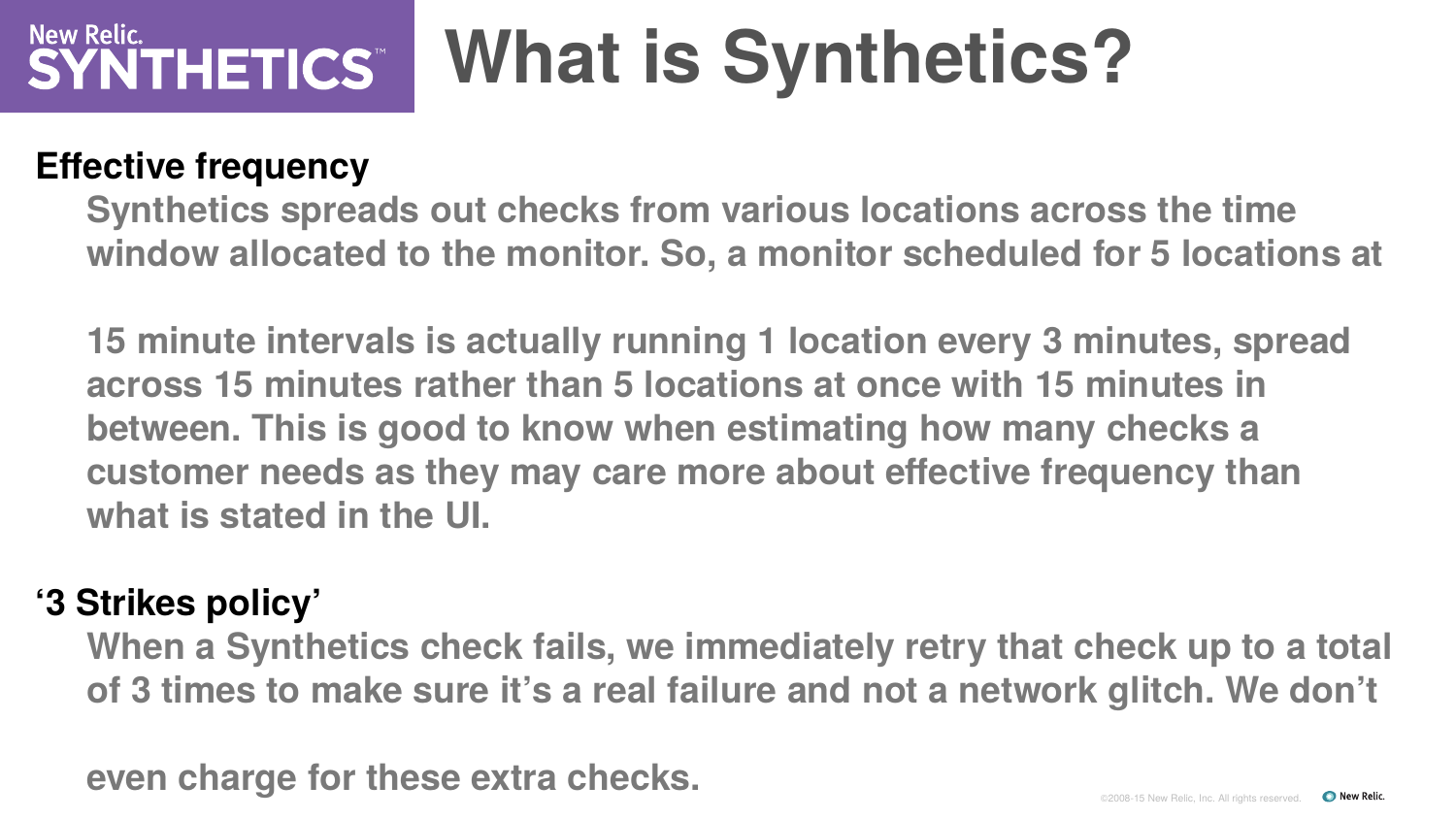

What is Synthetics?

Effective frequency
     Synthetics spreads out checks from various locations across the time
     window allocated to the monitor. So, a monitor scheduled for 5 locations at
     15 minute intervals is actually running 1 location every 3 minutes, spread
     across 15 minutes rather than 5 locations at once with 15 minutes in
     between. This is good to know when estimating how many checks a
     customer needs as they may care more about effective frequency than
     what is stated in the UI.
‘3 Strikes policy’
     When a Synthetics check fails, we immediately retry that check up to a total
     of 3 times to make sure it’s a real failure and not a network glitch. We don’t
     even charge for these extra checks.